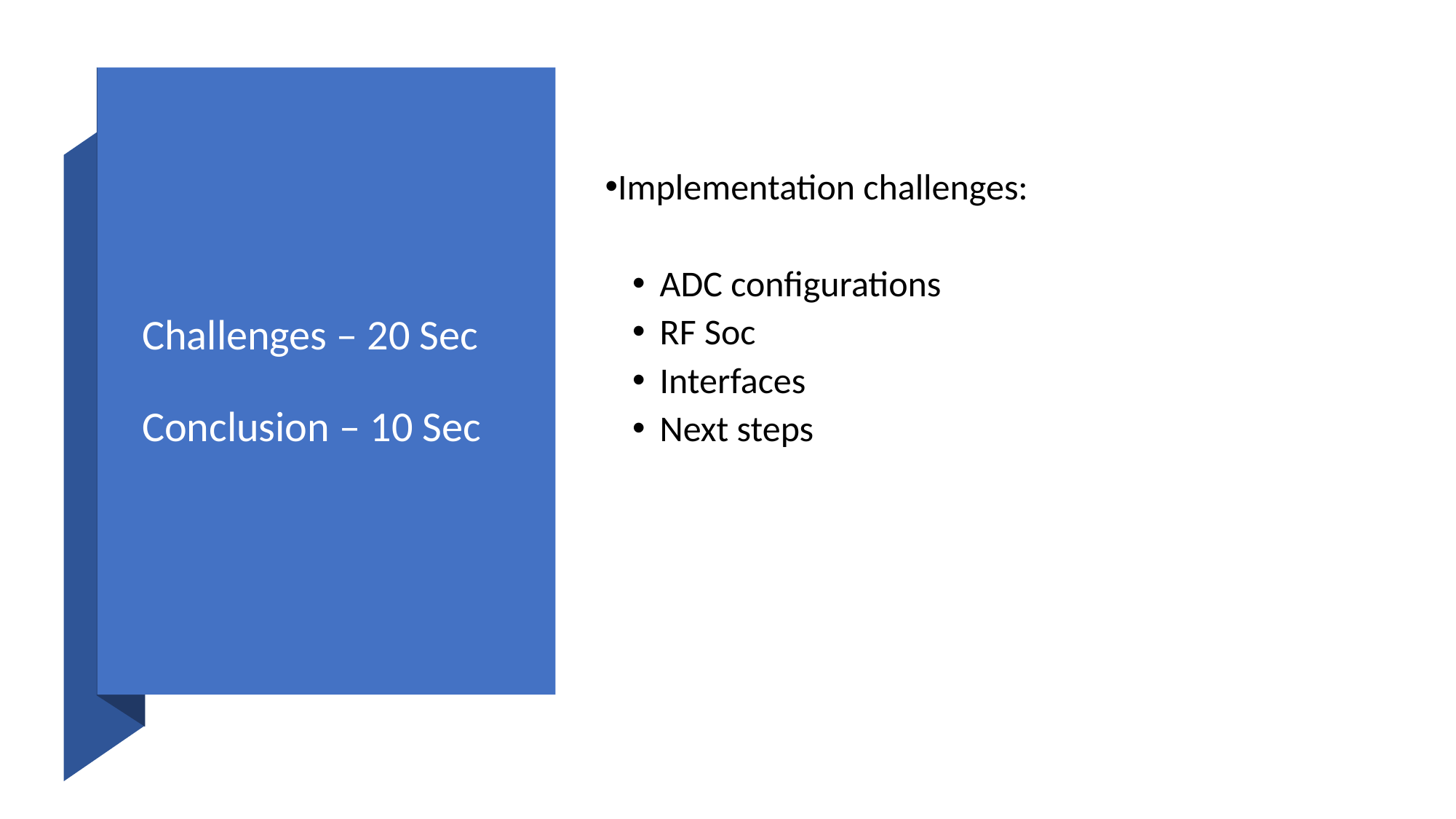

# Challenges – 20 Sec Conclusion – 10 Sec
Implementation challenges:

ADC configurations
RF Soc
Interfaces
Next steps